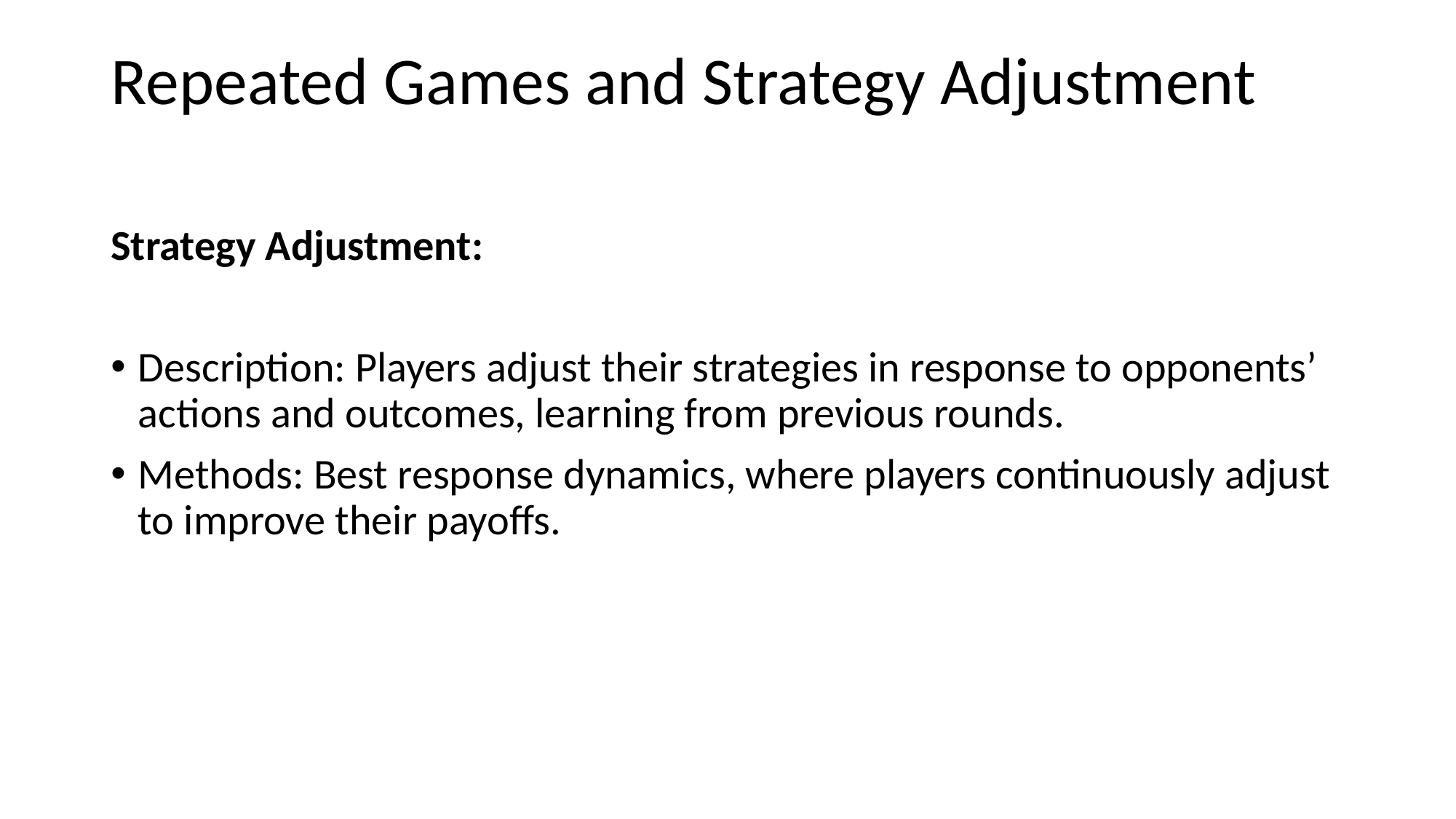

# Repeated Games and Strategy Adjustment
Strategy Adjustment:

Description: Players adjust their strategies in response to opponents’ actions and outcomes, learning from previous rounds.
Methods: Best response dynamics, where players continuously adjust to improve their payoffs.